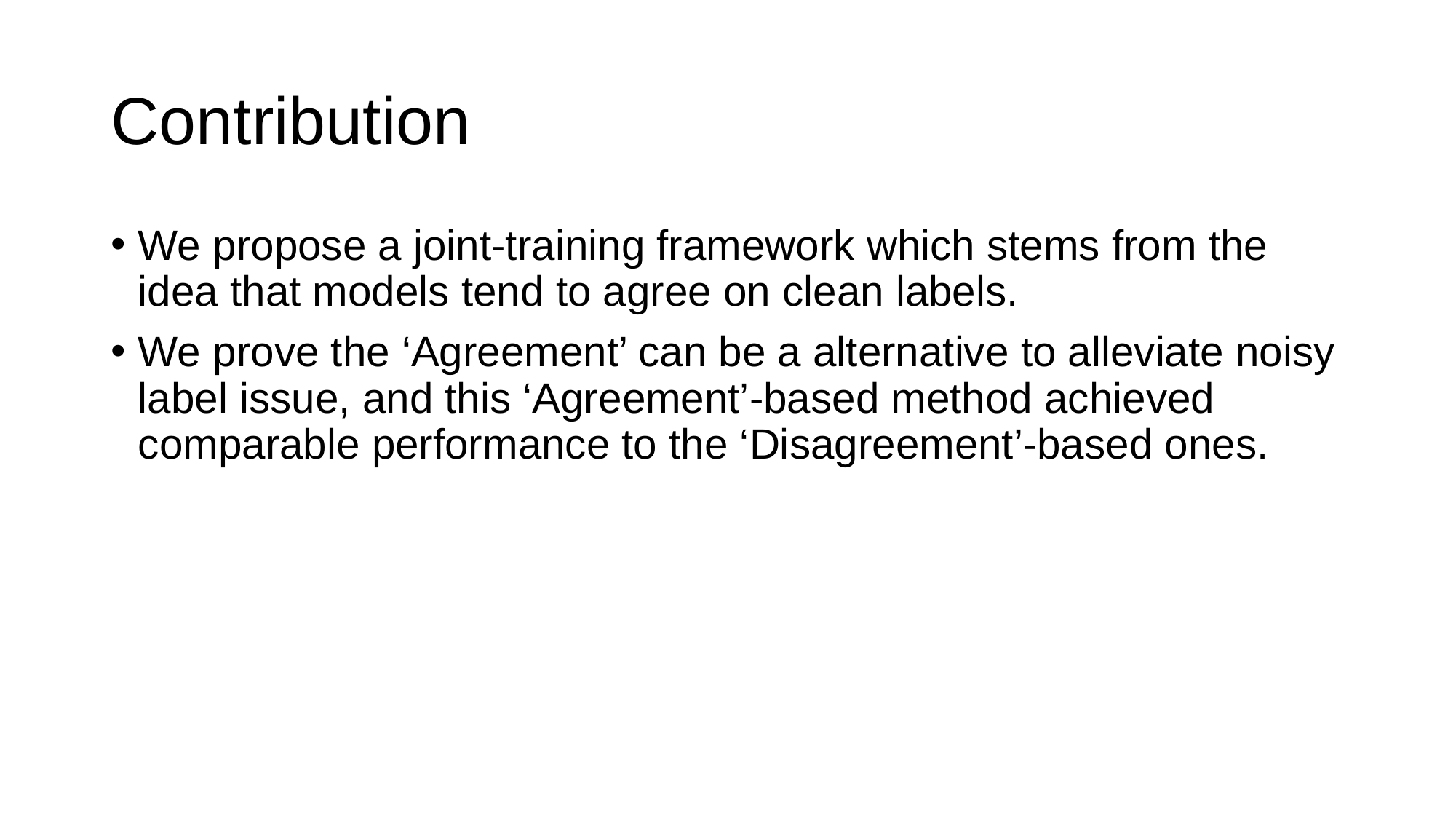

# Contribution
We propose a joint-training framework which stems from the idea that models tend to agree on clean labels.
We prove the ‘Agreement’ can be a alternative to alleviate noisy label issue, and this ‘Agreement’-based method achieved comparable performance to the ‘Disagreement’-based ones.